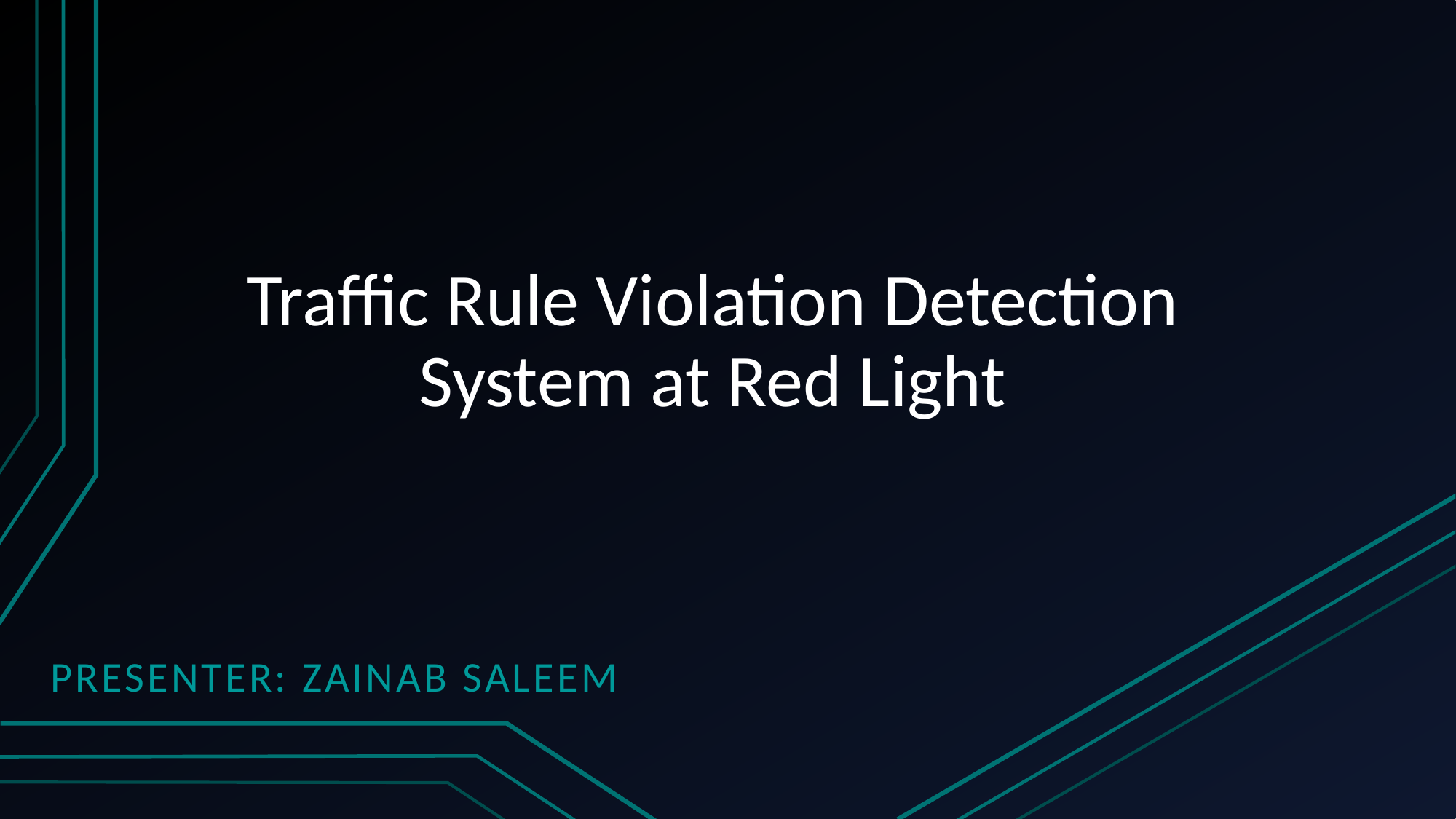

# Traffic Rule Violation Detection System at Red Light
Presenter: Zainab Saleem